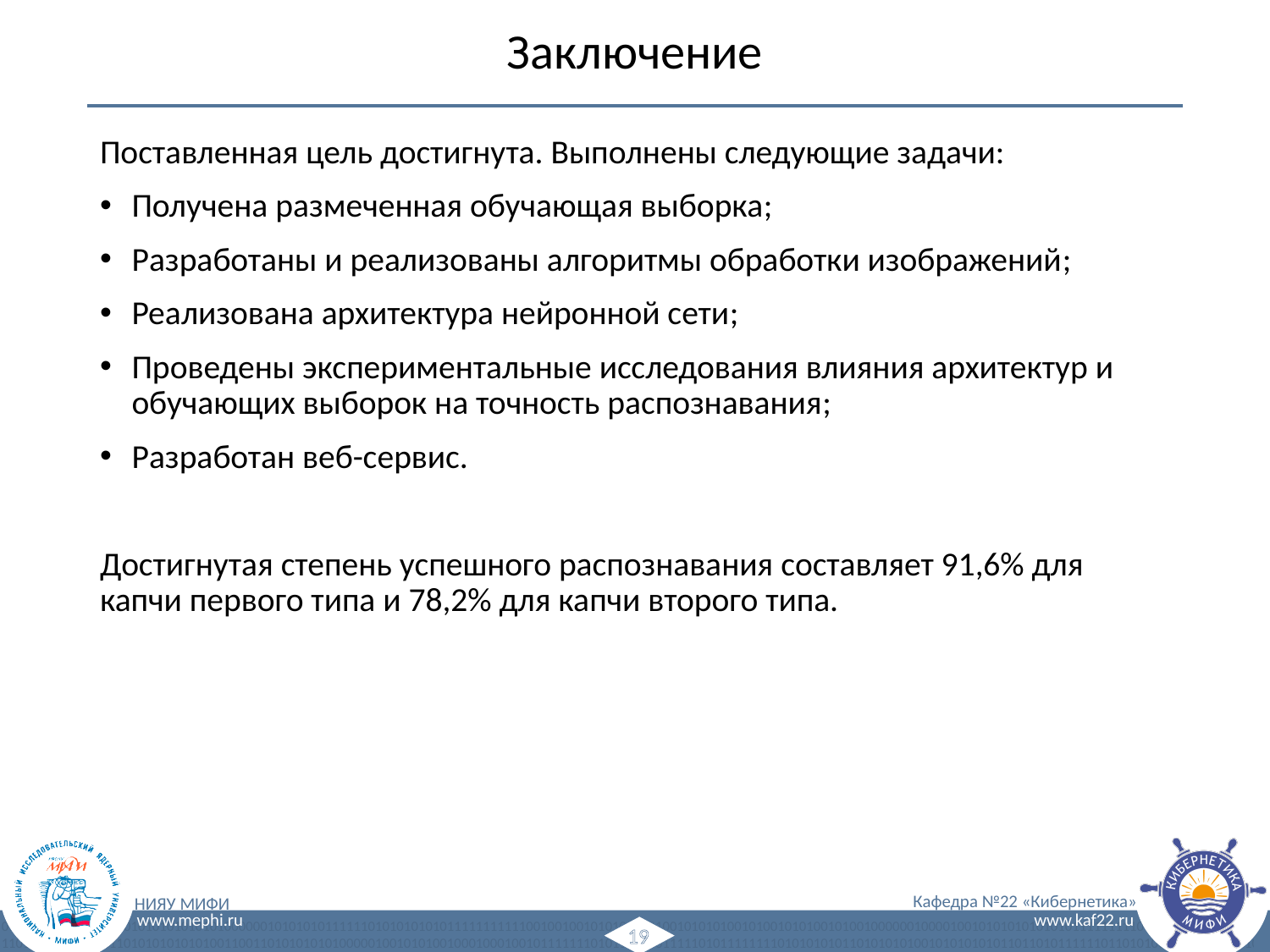

# Заключение
Поставленная цель достигнута. Выполнены следующие задачи:
Получена размеченная обучающая выборка;
Разработаны и реализованы алгоритмы обработки изображений;
Реализована архитектура нейронной сети;
Проведены экспериментальные исследования влияния архитектур и обучающих выборок на точность распознавания;
Разработан веб-сервис.

Достигнутая степень успешного распознавания составляет 91,6% для капчи первого типа и 78,2% для капчи второго типа.

19